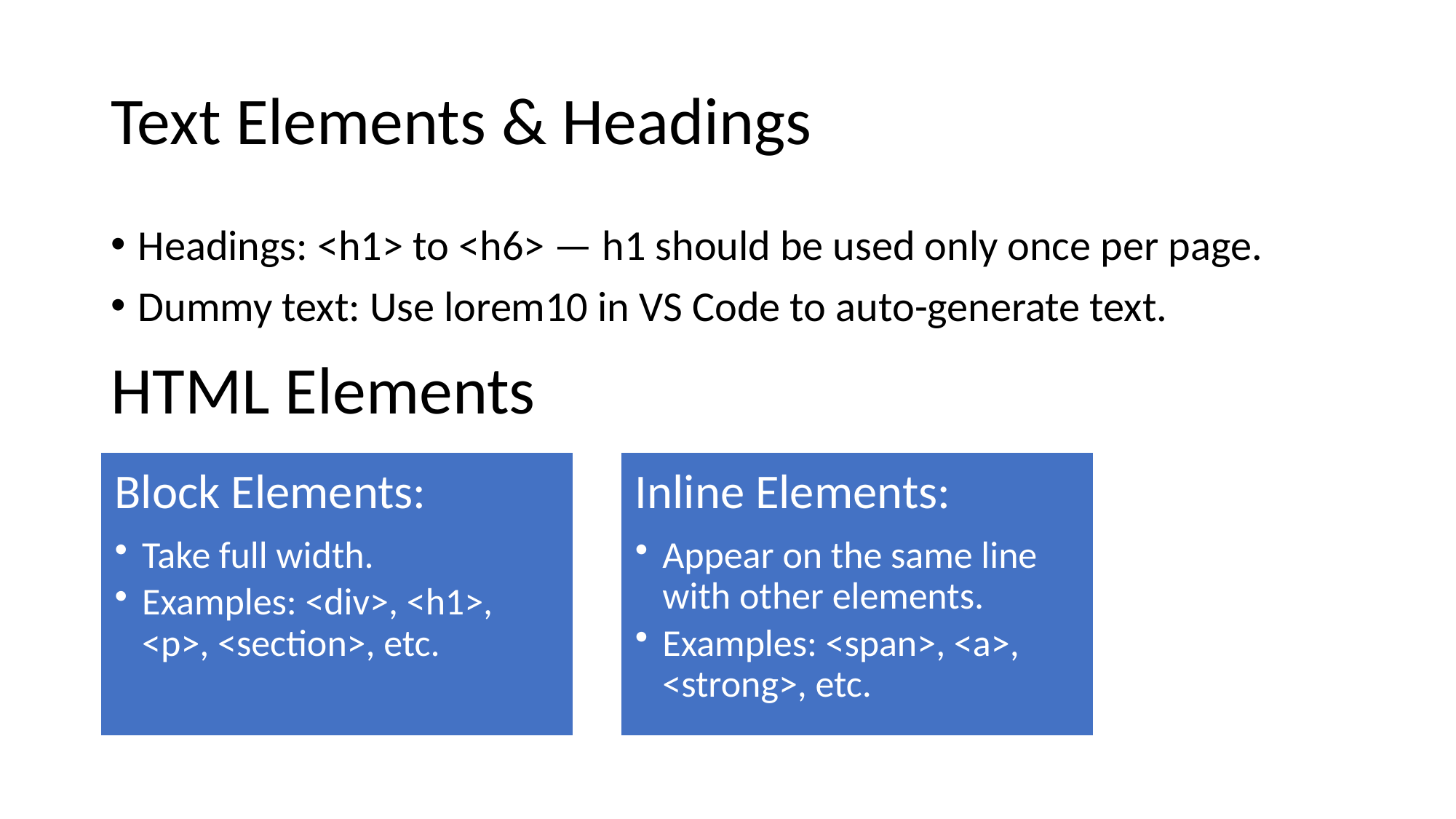

# Text Elements & Headings
Headings: <h1> to <h6> — h1 should be used only once per page.
Dummy text: Use lorem10 in VS Code to auto-generate text.
HTML Elements
Block Elements:
Take full width.
Examples: <div>, <h1>, <p>, <section>, etc.
Inline Elements:
Appear on the same line with other elements.
Examples: <span>, <a>, <strong>, etc.